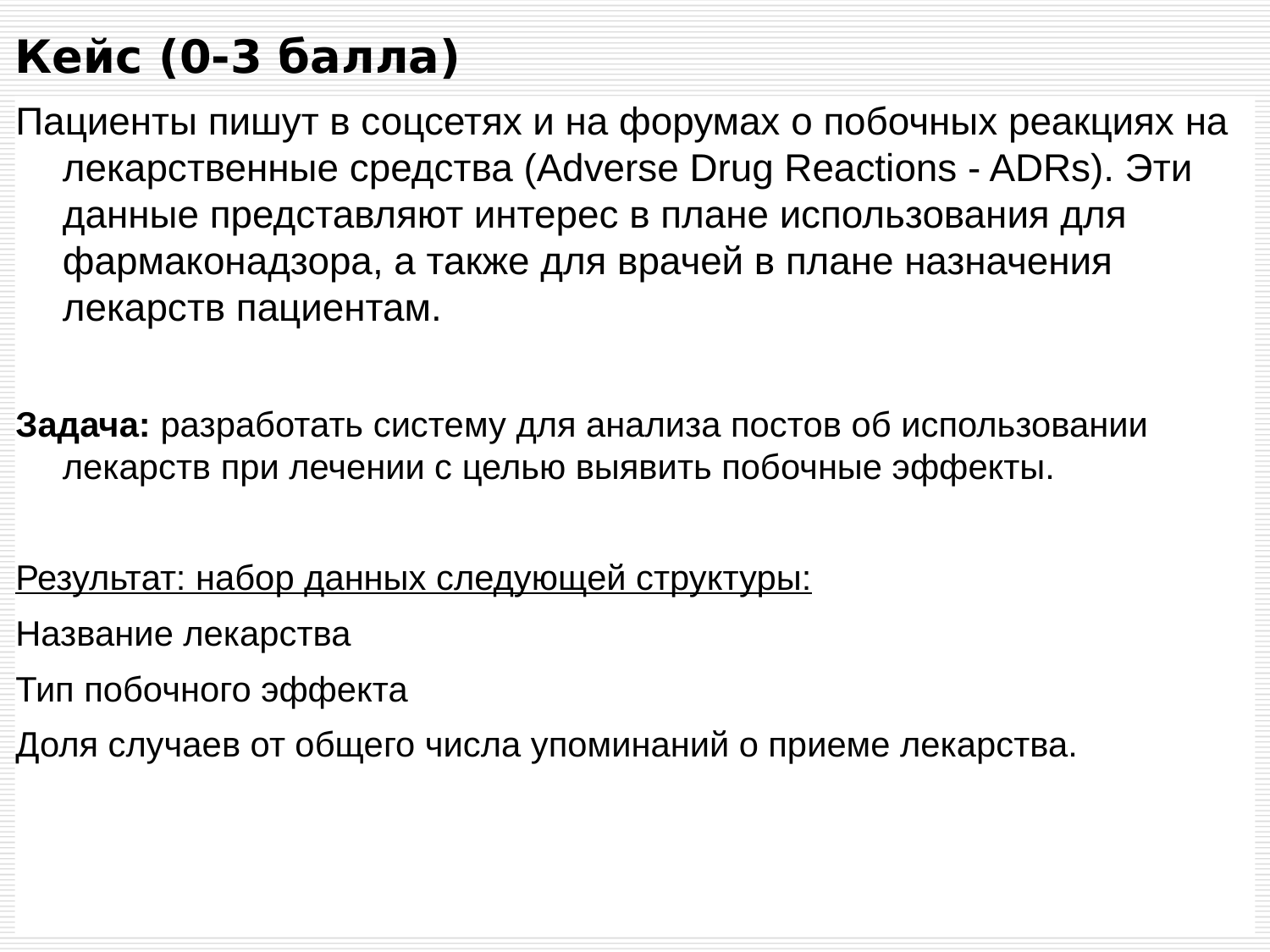

Кейс (0-3 балла)
Пациенты пишут в соцсетях и на форумах о побочных реакциях на лекарственные средства (Adverse Drug Reactions - ADRs). Эти данные представляют интерес в плане использования для фармаконадзора, а также для врачей в плане назначения лекарств пациентам.

Задача: разработать систему для анализа постов об использовании лекарств при лечении с целью выявить побочные эффекты.

Результат: набор данных следующей структуры:
Название лекарства
Тип побочного эффекта
Доля случаев от общего числа упоминаний о приеме лекарства.